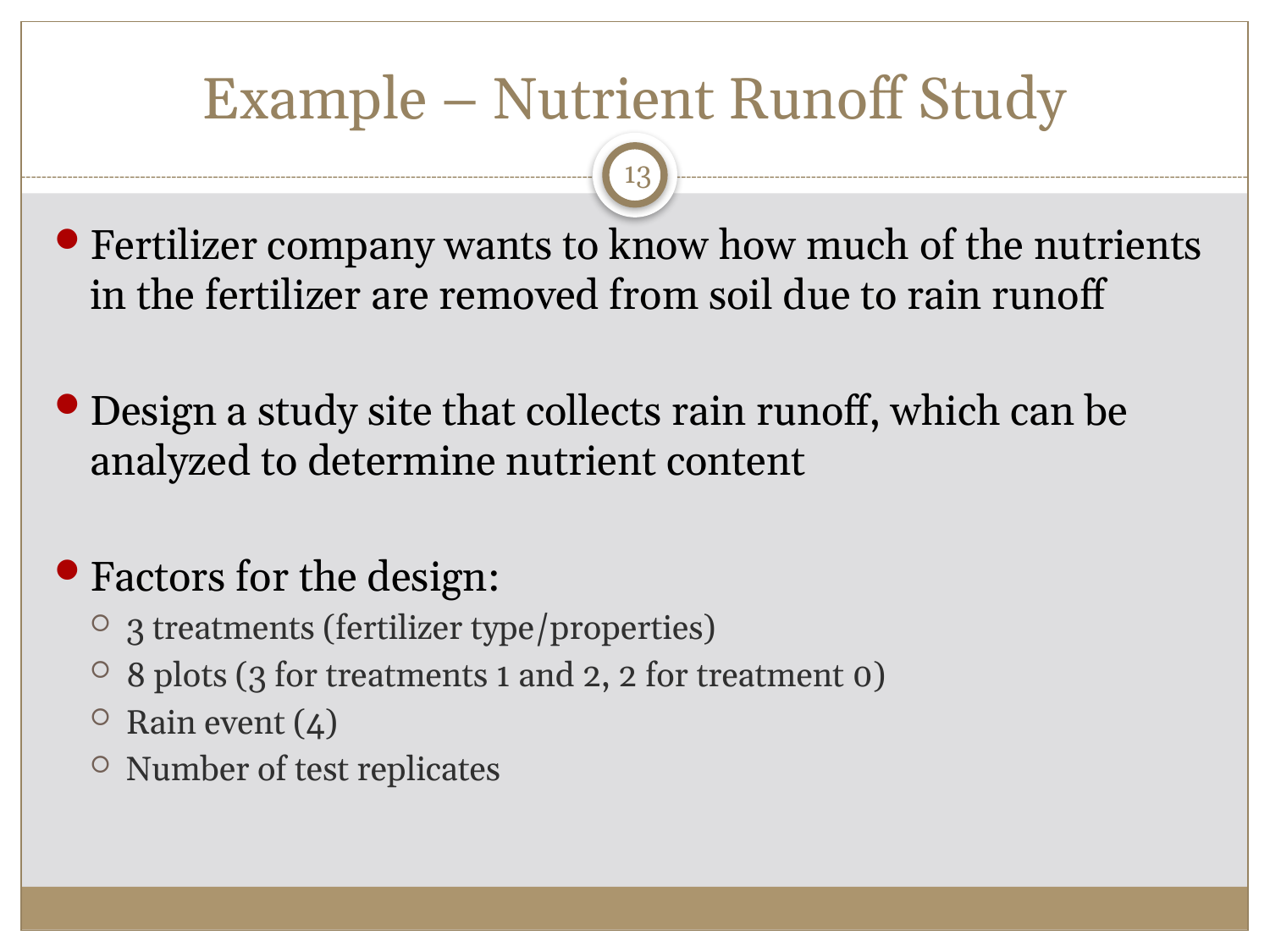

# Example – Nutrient Runoff Study
13
Fertilizer company wants to know how much of the nutrients in the fertilizer are removed from soil due to rain runoff

Design a study site that collects rain runoff, which can be analyzed to determine nutrient content

Factors for the design:
3 treatments (fertilizer type/properties)
8 plots (3 for treatments 1 and 2, 2 for treatment 0)
Rain event (4)
Number of test replicates